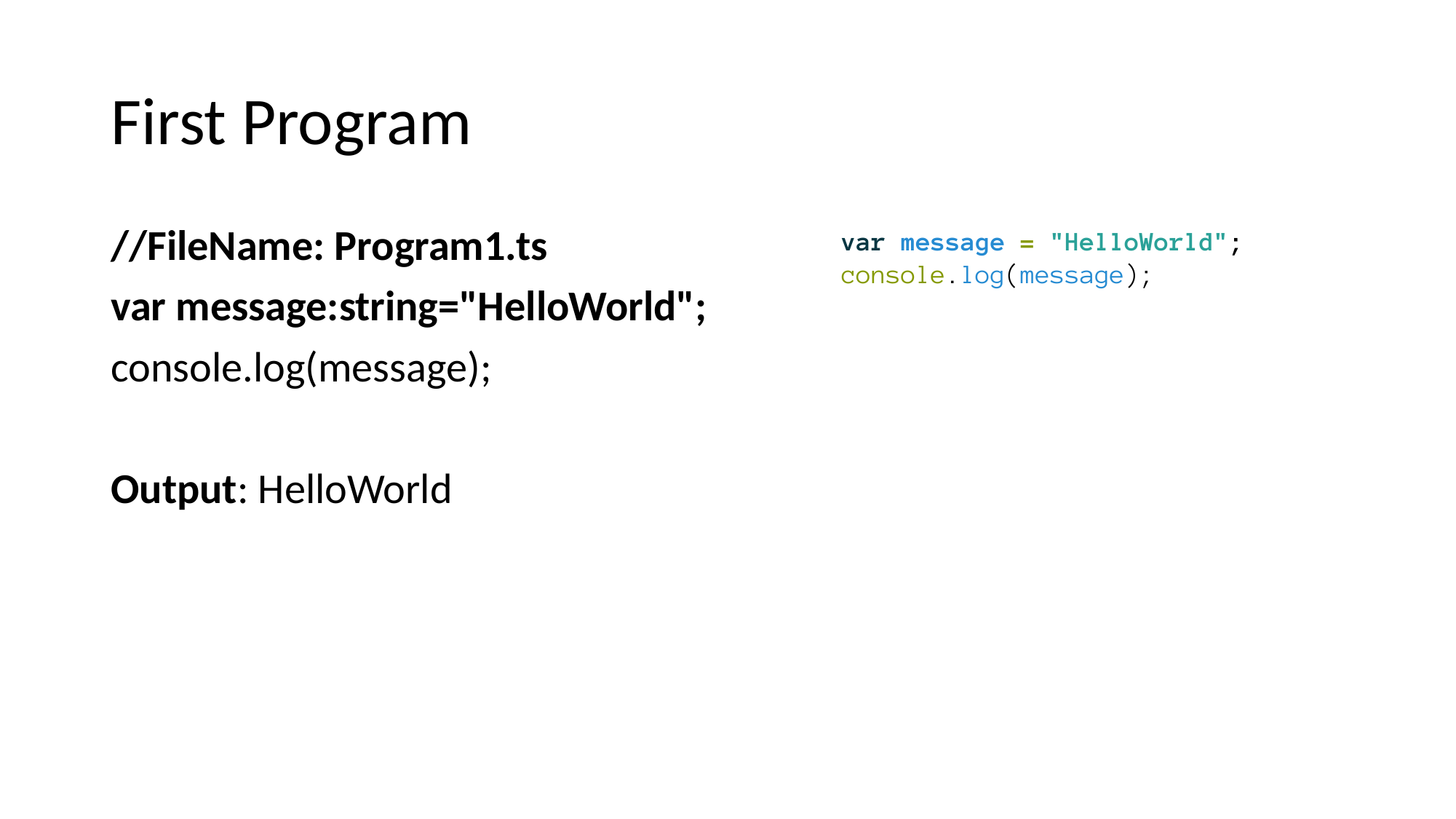

# First Program
//FileName: Program1.ts
var message:string="HelloWorld";
console.log(message);

Output: HelloWorld
var message = "HelloWorld";
console.log(message);